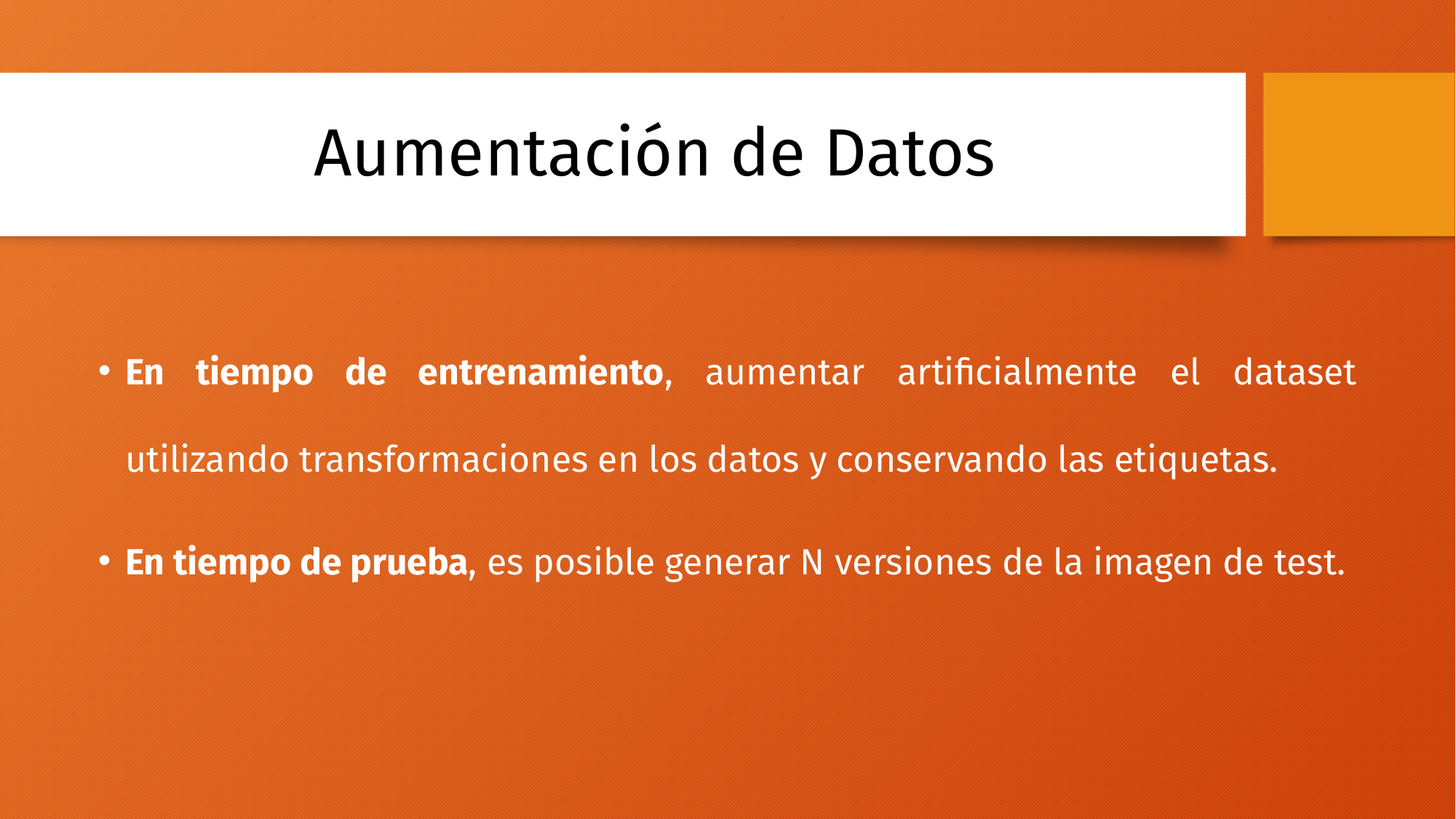

Aumentación de Datos
En tiempo de entrenamiento, aumentar artificialmente el dataset utilizando transformaciones en los datos y conservando las etiquetas.
En tiempo de prueba, es posible generar N versiones de la imagen de test.